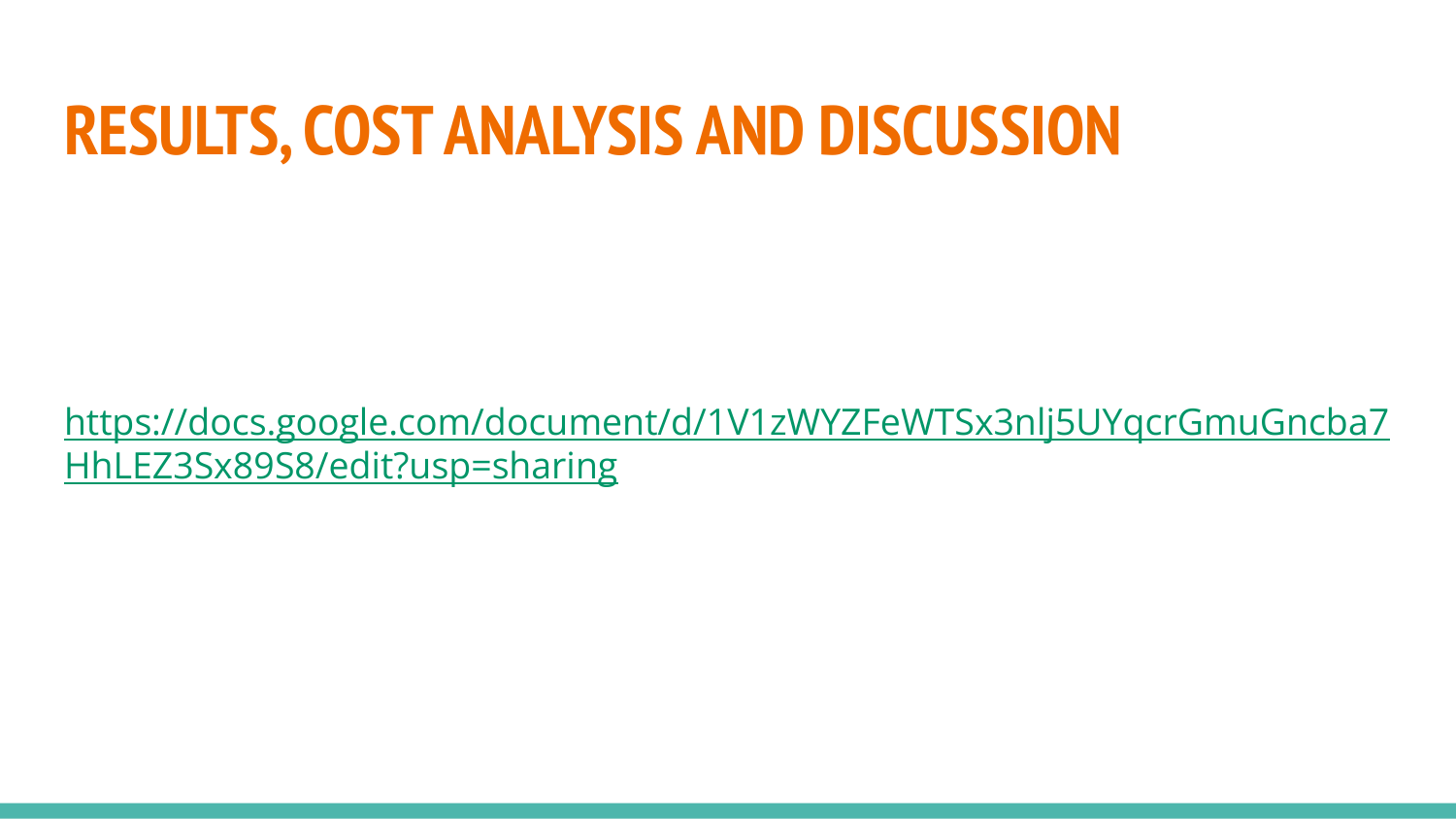

# RESULTS, COST ANALYSIS AND DISCUSSION
https://docs.google.com/document/d/1V1zWYZFeWTSx3nlj5UYqcrGmuGncba7HhLEZ3Sx89S8/edit?usp=sharing